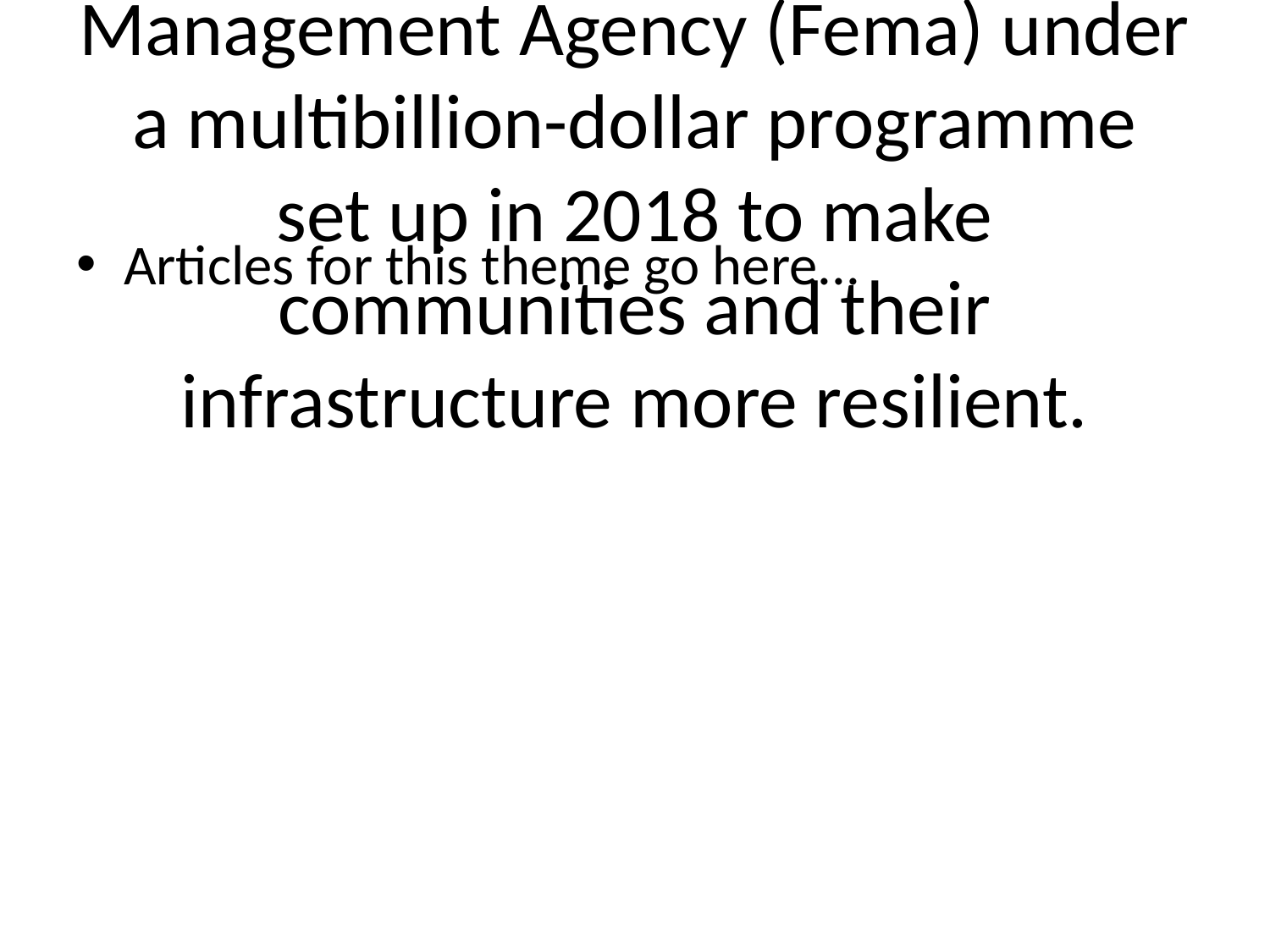

# Money for the project would come from the Federal Emergency Management Agency (Fema) under a multibillion-dollar programme set up in 2018 to make communities and their infrastructure more resilient.
Articles for this theme go here...